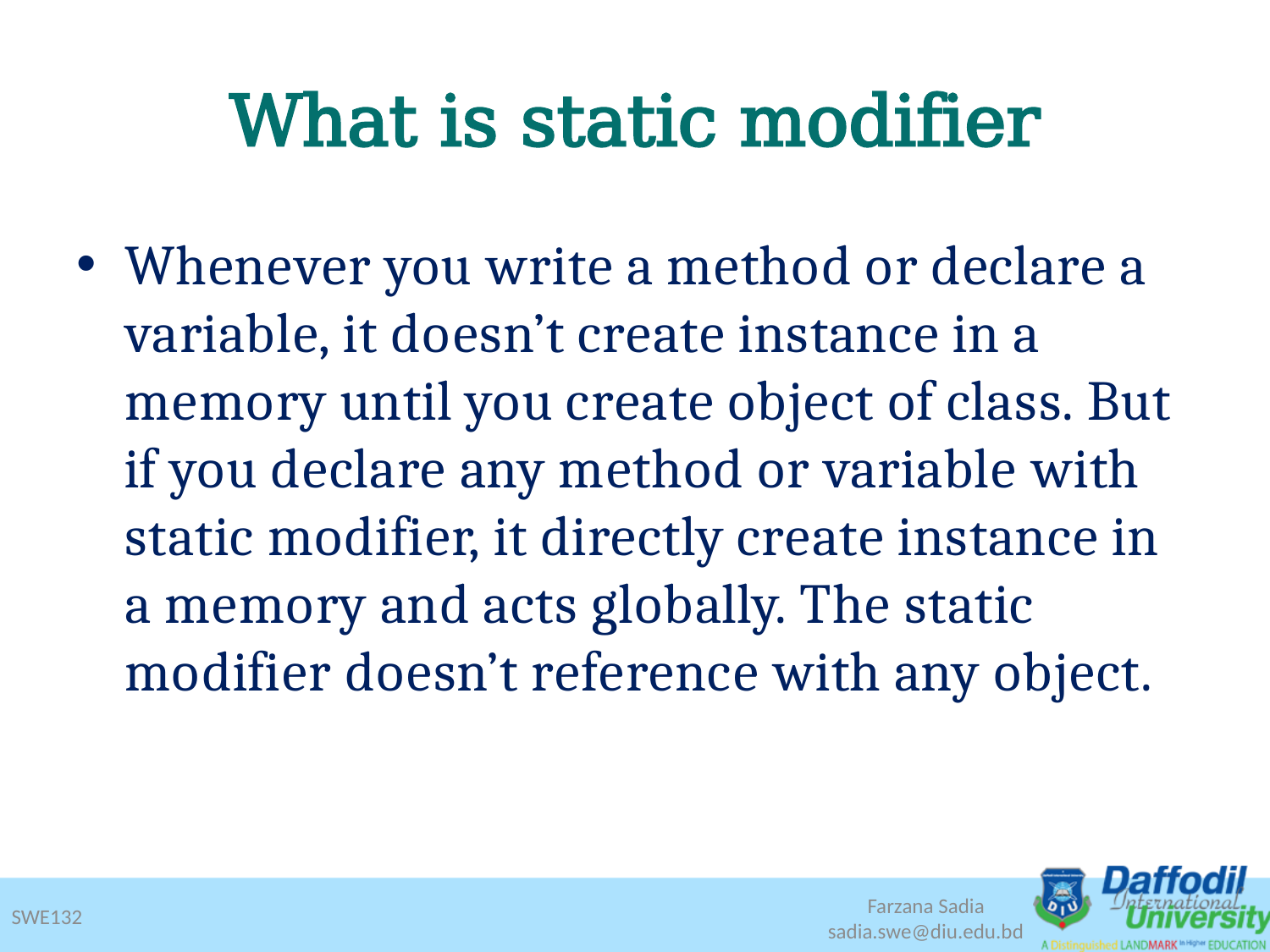

# What is static modifier
Whenever you write a method or declare a variable, it doesn’t create instance in a memory until you create object of class. But if you declare any method or variable with static modifier, it directly create instance in a memory and acts globally. The static modifier doesn’t reference with any object.